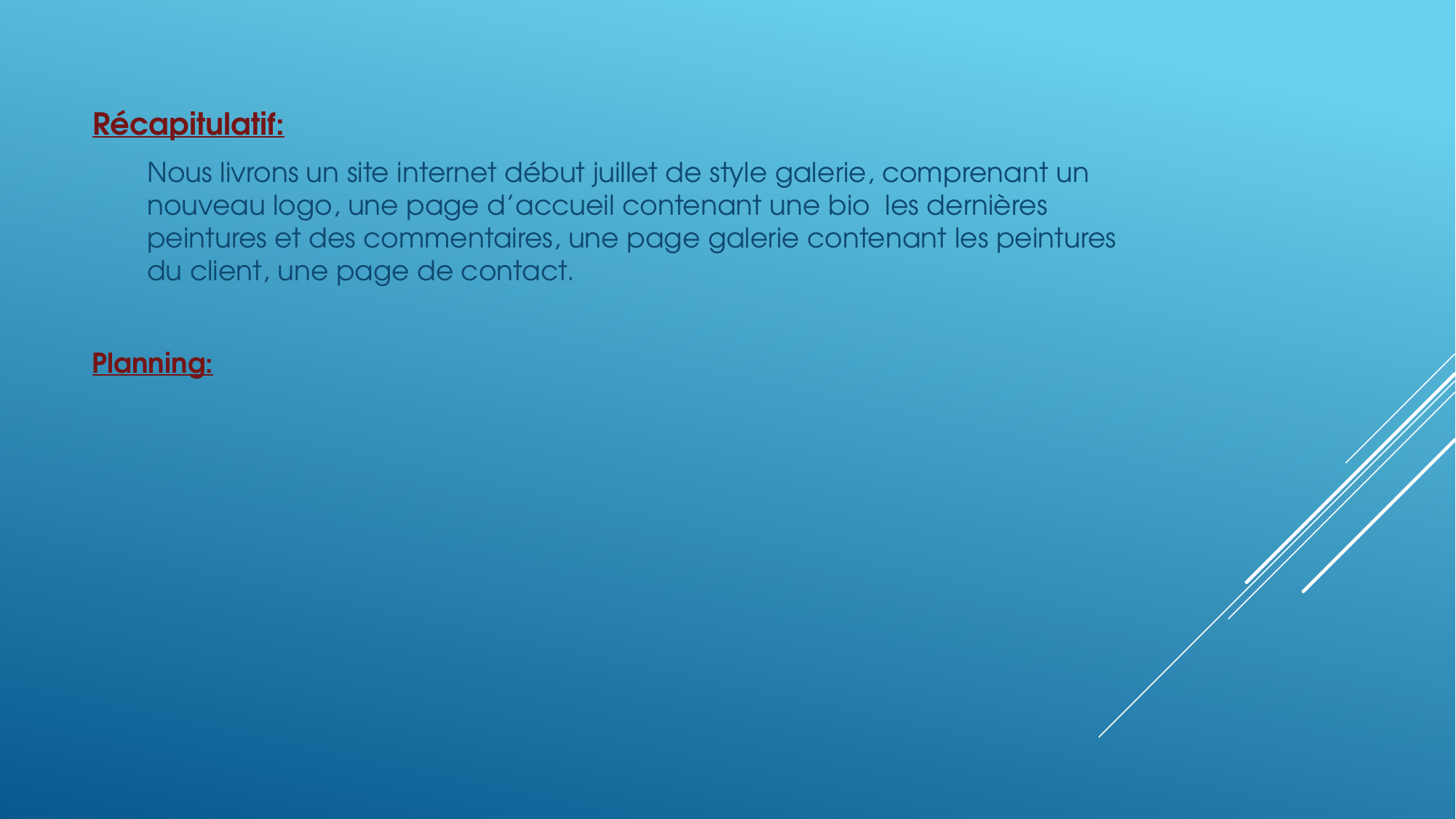

Récapitulatif:
Nous livrons un site internet début juillet de style galerie, comprenant un nouveau logo, une page d’accueil contenant une bio  les dernières peintures et des commentaires, une page galerie contenant les peintures du client, une page de contact.

Planning: